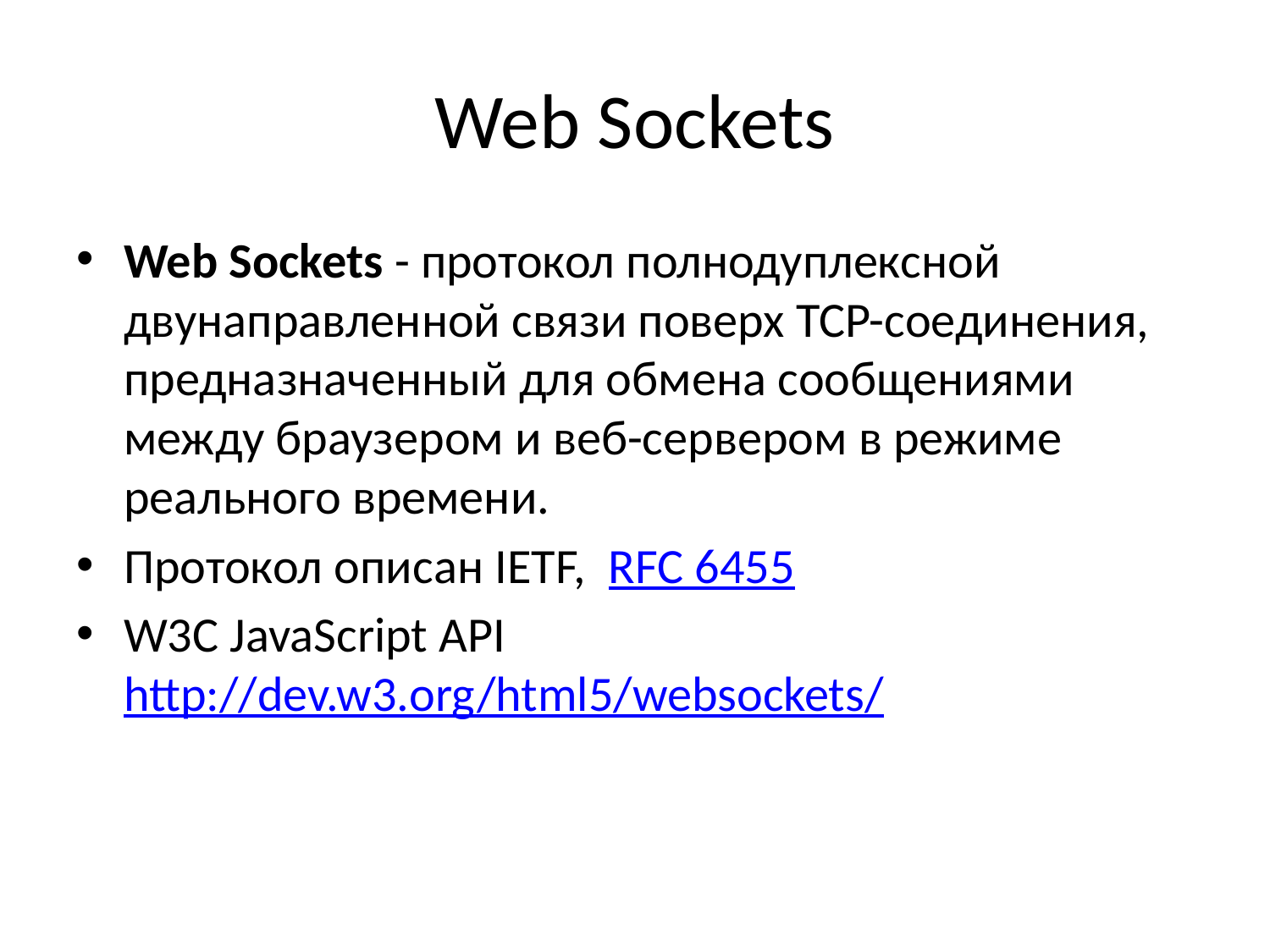

# Web Sockets
Web Sockets - протокол полнодуплексной двунаправленной связи поверх TCP-соединения, предназначенный для обмена сообщениями между браузером и веб-сервером в режиме реального времени.
Протокол описан IETF,  RFC 6455
W3C JavaScript API http://dev.w3.org/html5/websockets/